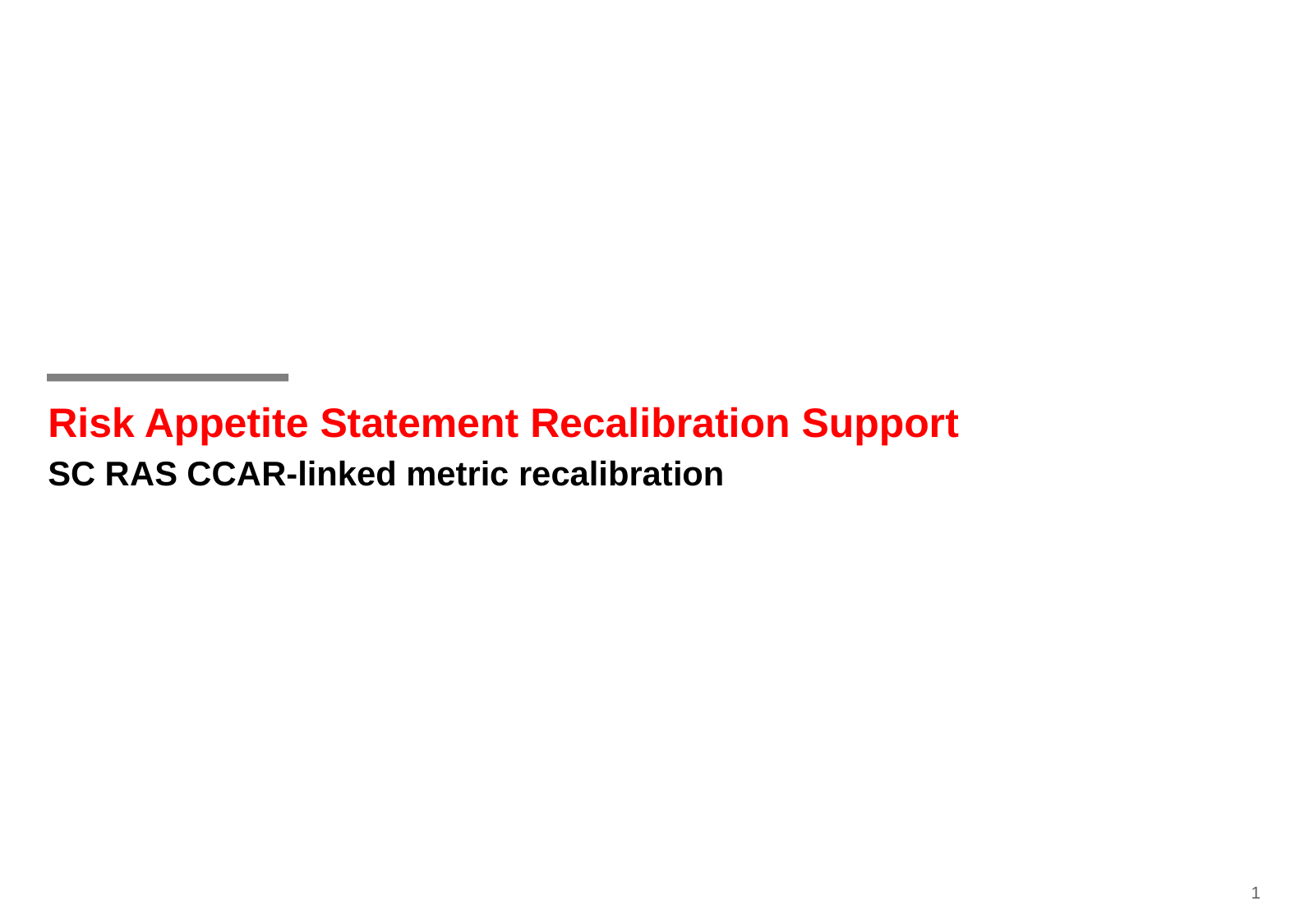

Risk Appetite Statement Recalibration Support
SC RAS CCAR-linked metric recalibration